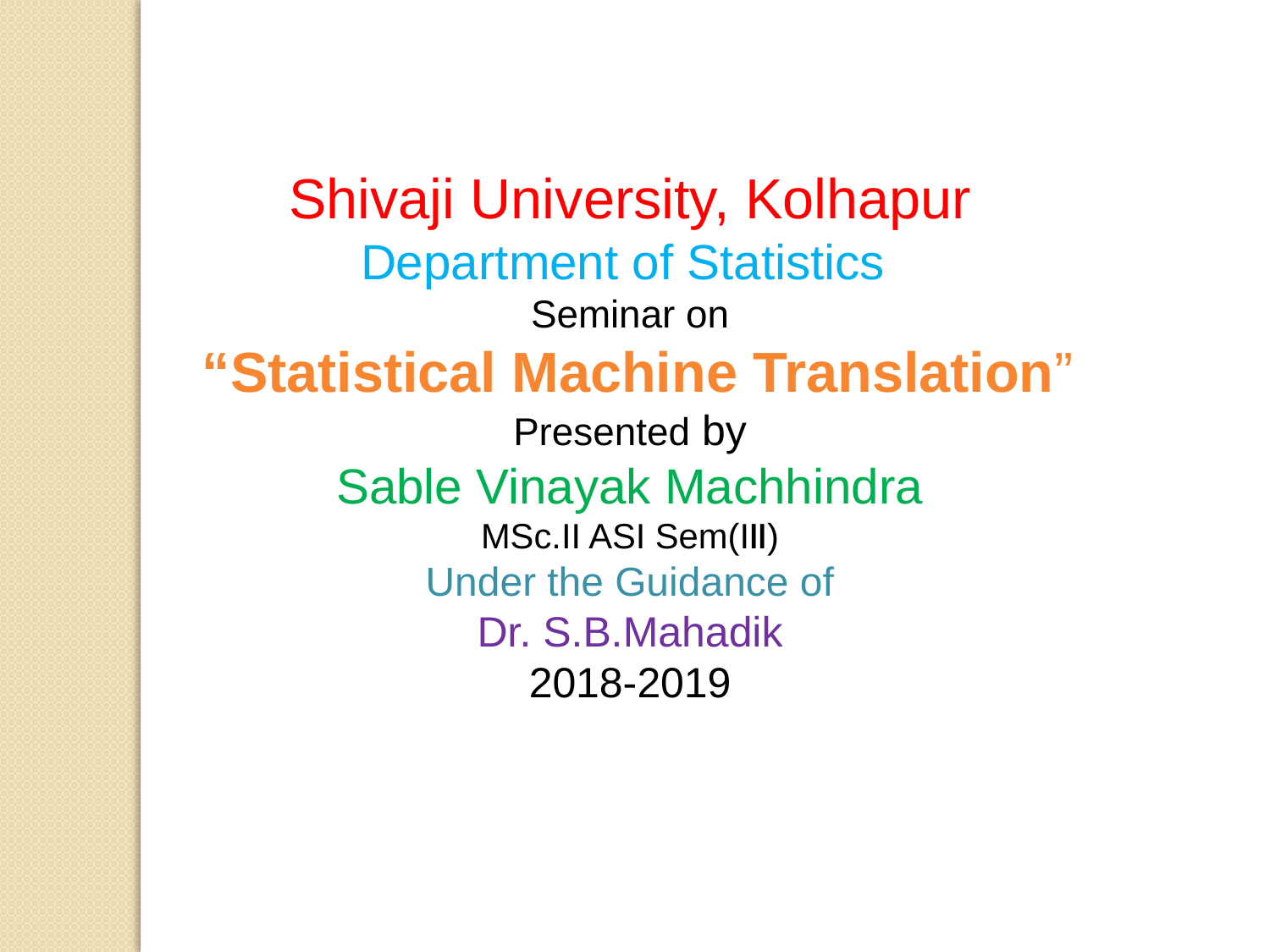

Shivaji University, Kolhapur
Department of Statistics
Seminar on
 “Statistical Machine Translation”
Presented by
Sable Vinayak Machhindra
MSc.II ASI Sem(III)
Under the Guidance of
Dr. S.B.Mahadik
2018-2019